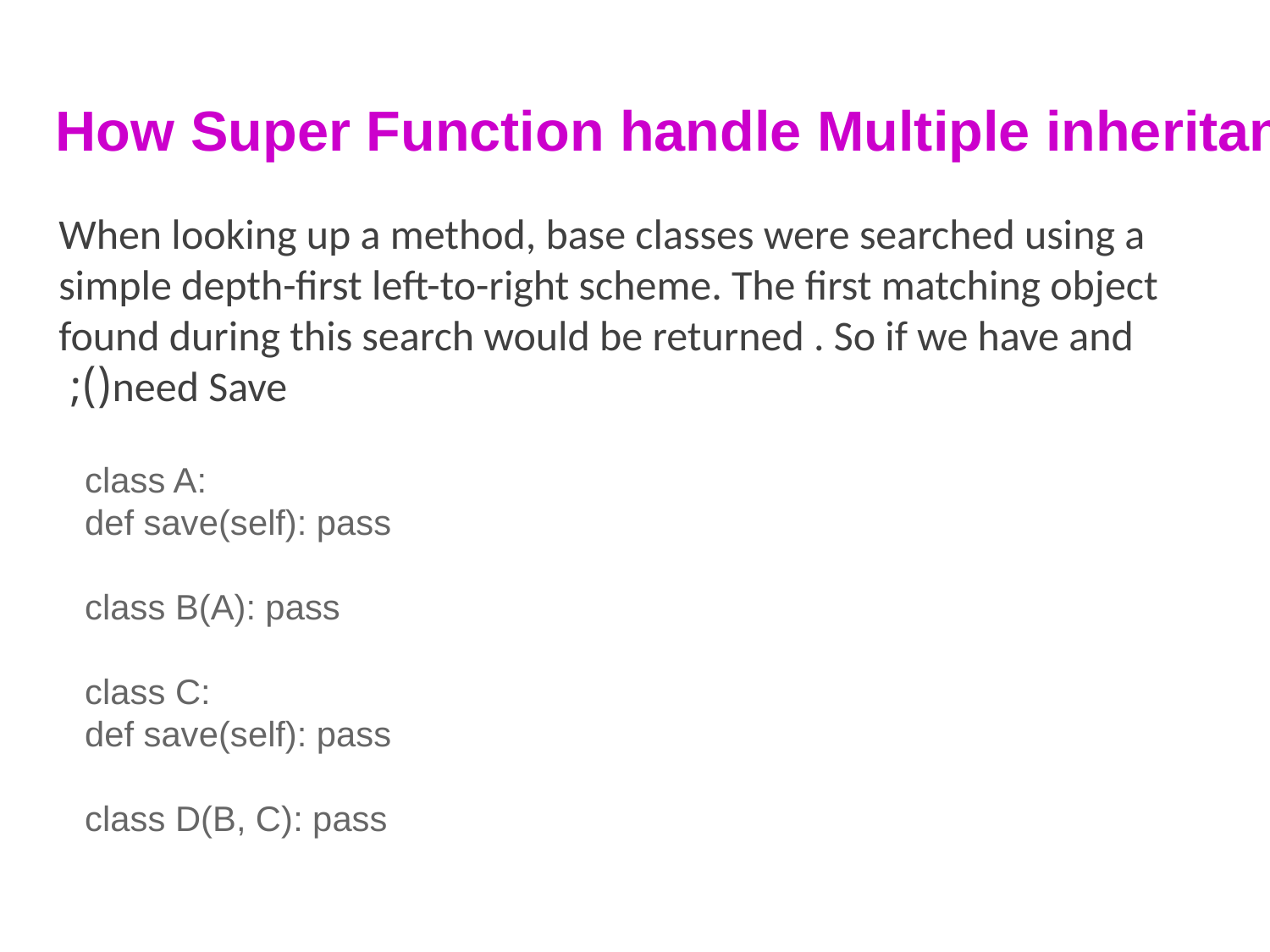

How Super Function handle Multiple inheritance
 When looking up a method, base classes were searched using a simple depth-first left-to-right scheme. The first matching object found during this search would be returned . So if we have and need Save();

class A:
def save(self): pass

class B(A): pass

class C:
def save(self): pass

class D(B, C): pass